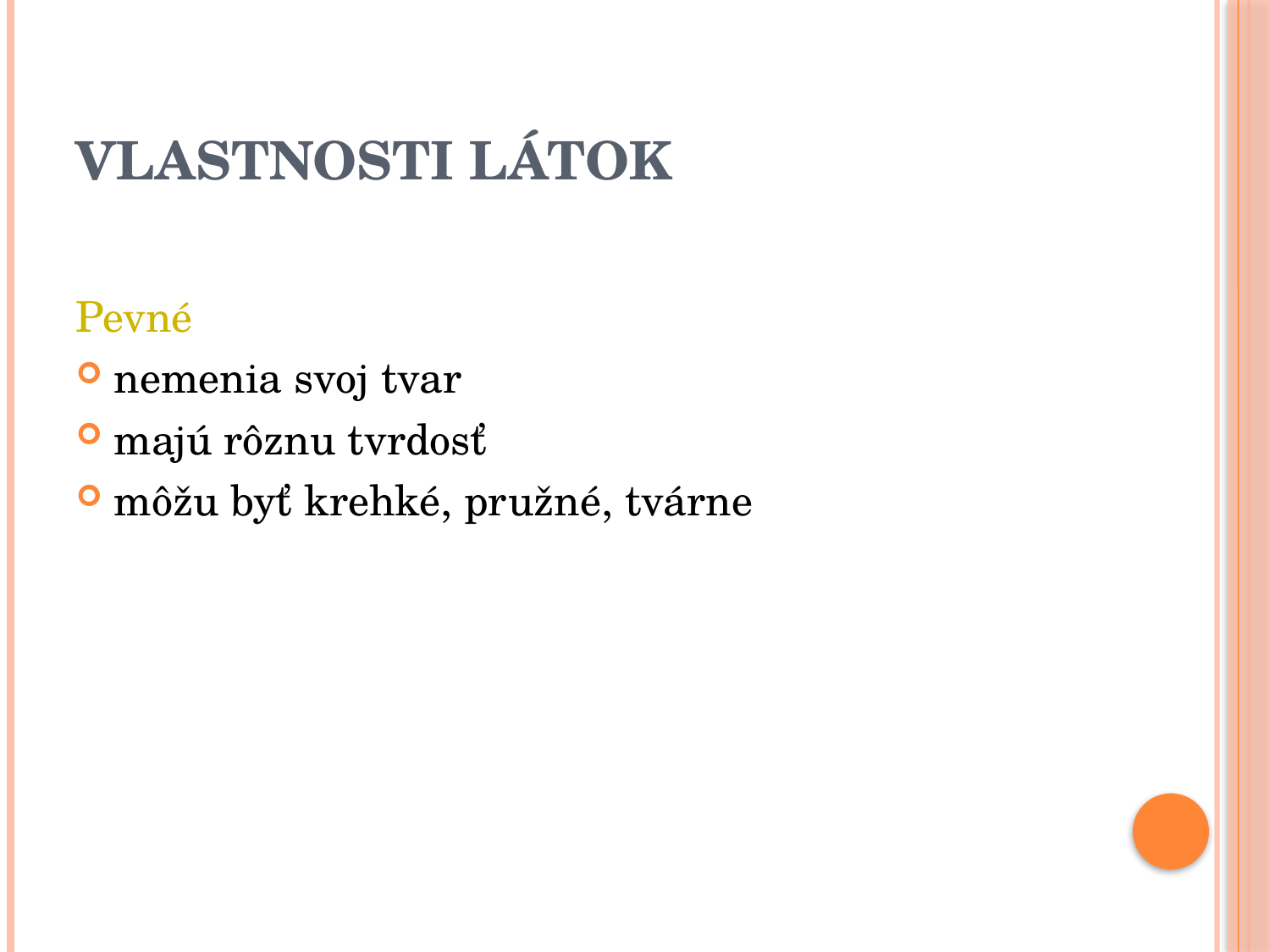

# Vlastnosti látok

Pevné
nemenia svoj tvar
majú rôznu tvrdosť
môžu byť krehké, pružné, tvárne